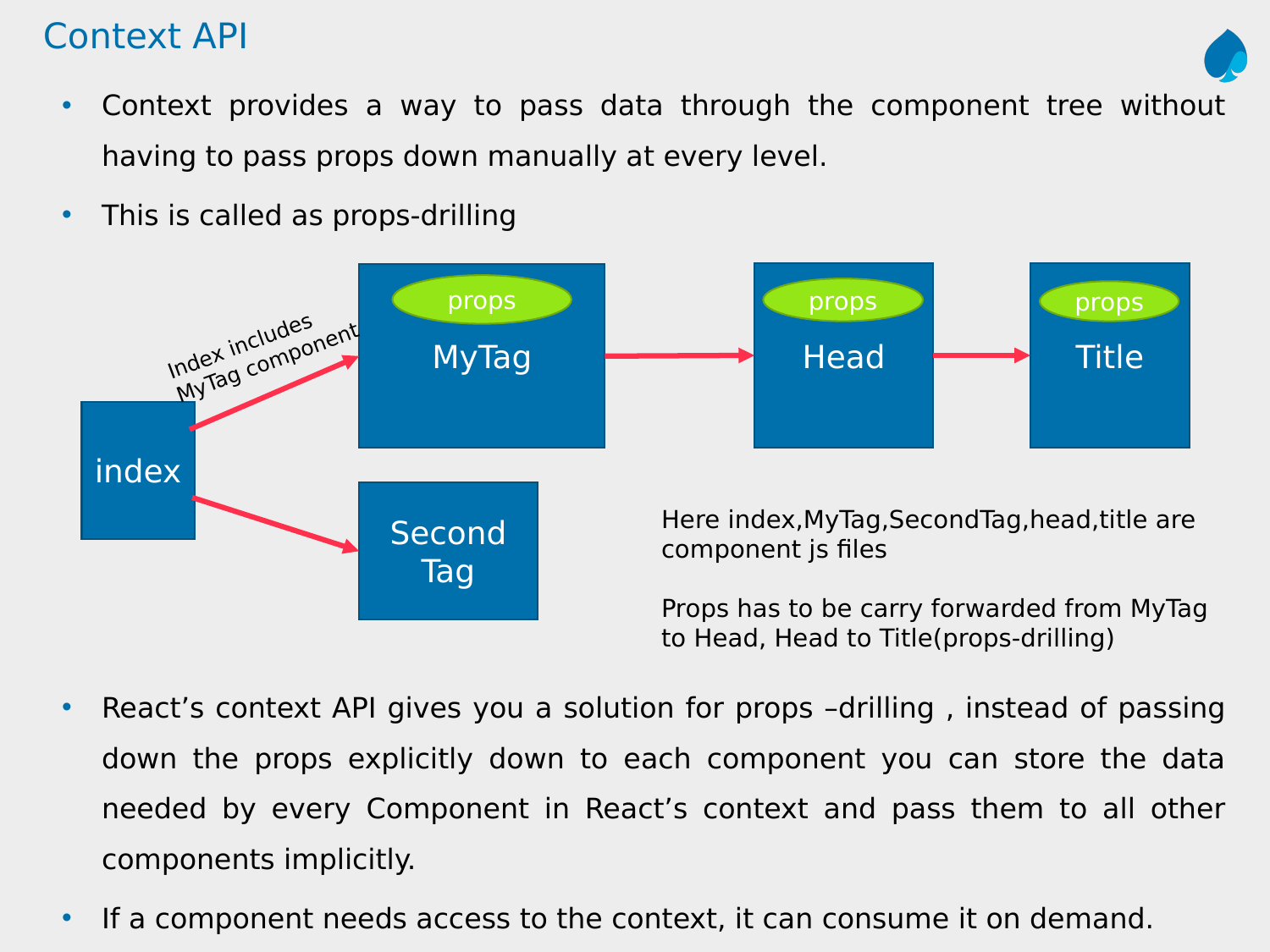

# Context API
Context provides a way to pass data through the component tree without having to pass props down manually at every level.
This is called as props-drilling
Head
Title
MyTag
props
props
props
index
Second
Tag
Here index,MyTag,SecondTag,head,title are component js files

Props has to be carry forwarded from MyTag to Head, Head to Title(props-drilling)
Index includes MyTag component
React’s context API gives you a solution for props –drilling , instead of passing down the props explicitly down to each component you can store the data needed by every Component in React’s context and pass them to all other components implicitly.
If a component needs access to the context, it can consume it on demand.